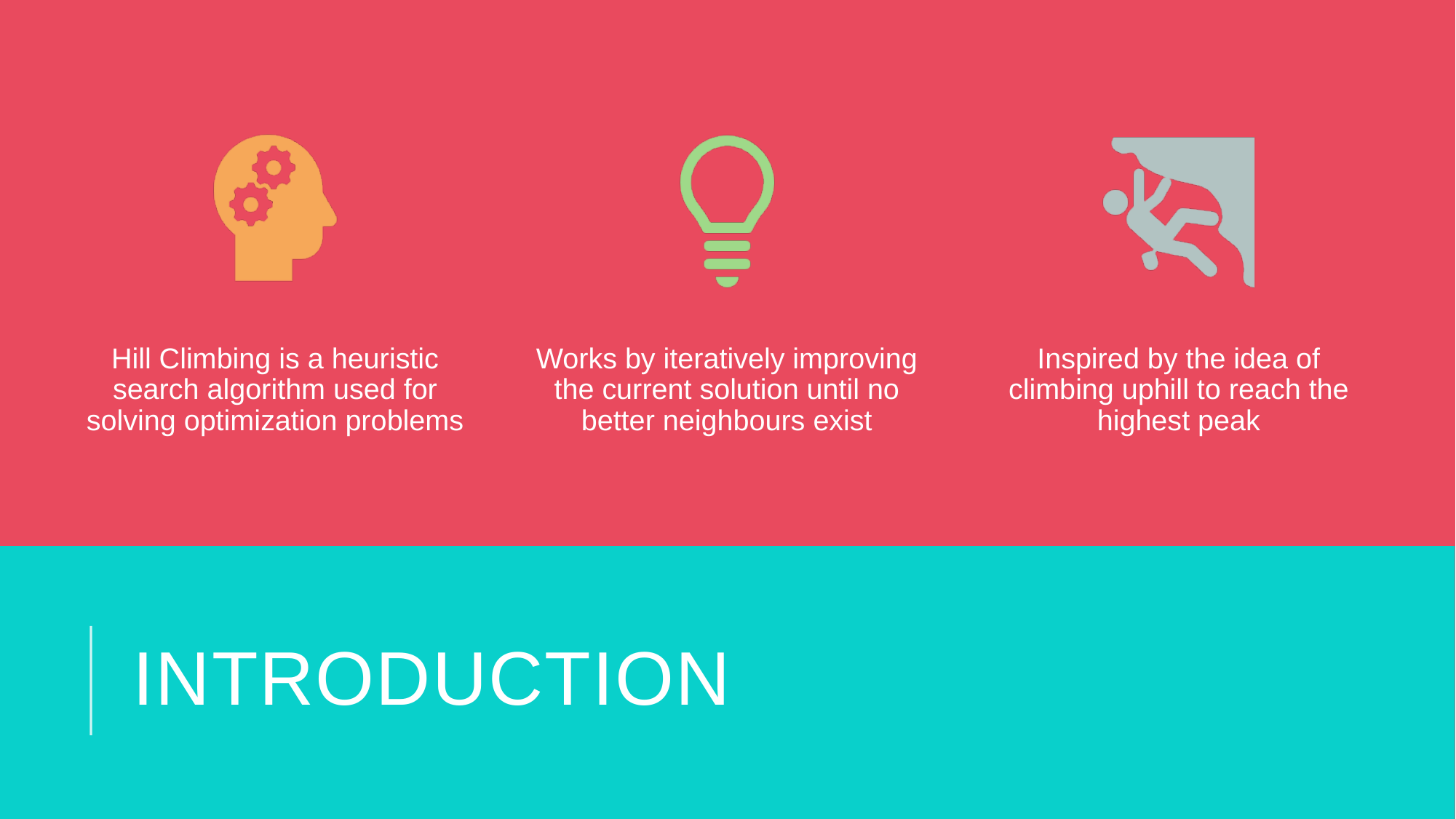

Hill Climbing is a heuristic search algorithm used for solving optimization problems
Works by iteratively improving the current solution until no better neighbours exist
Inspired by the idea of climbing uphill to reach the highest peak

# Introduction